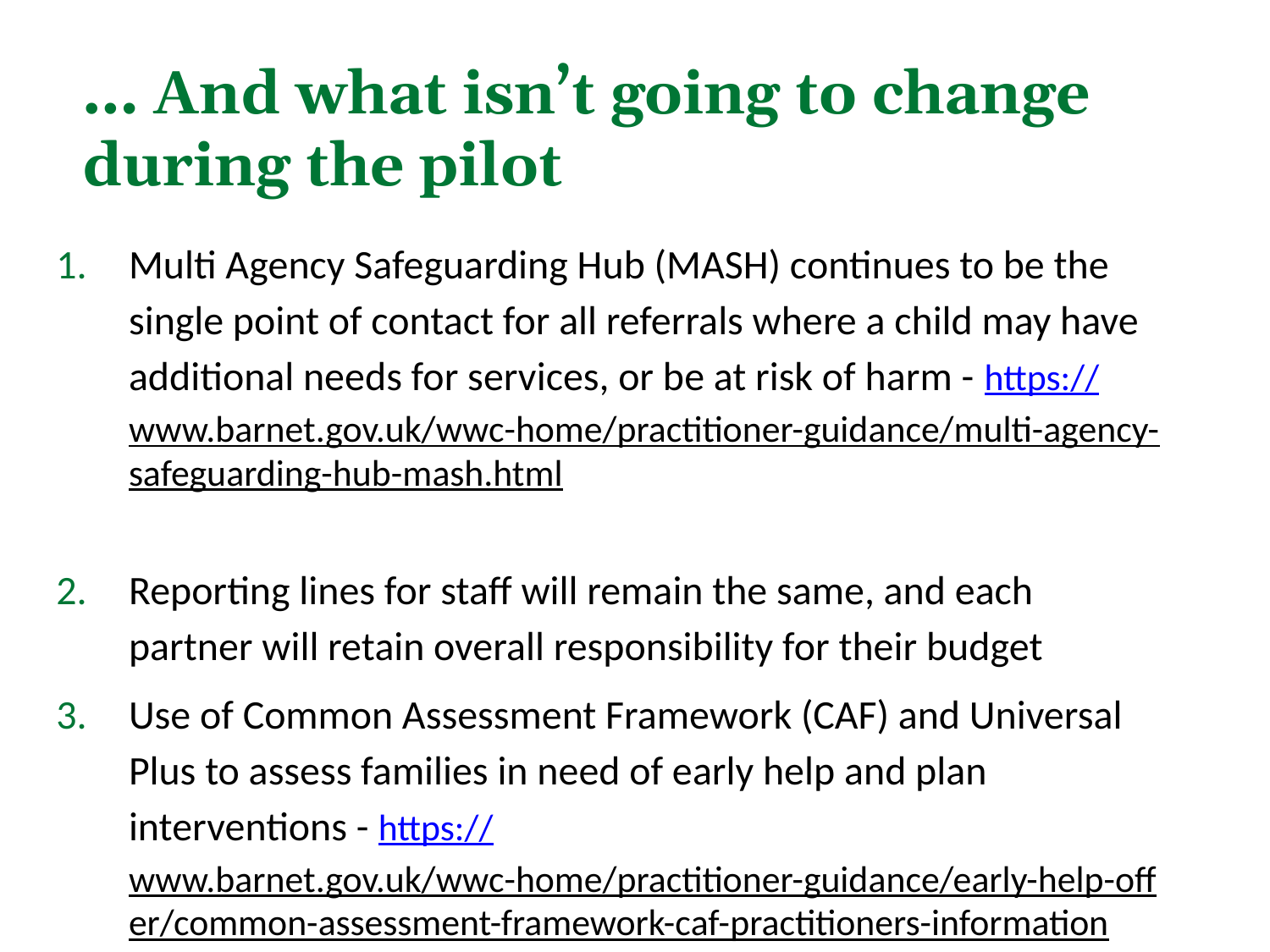

… And what isn’t going to change during the pilot
Multi Agency Safeguarding Hub (MASH) continues to be the single point of contact for all referrals where a child may have additional needs for services, or be at risk of harm - https://www.barnet.gov.uk/wwc-home/practitioner-guidance/multi-agency-safeguarding-hub-mash.html
Reporting lines for staff will remain the same, and each partner will retain overall responsibility for their budget
Use of Common Assessment Framework (CAF) and Universal Plus to assess families in need of early help and plan interventions - https://www.barnet.gov.uk/wwc-home/practitioner-guidance/early-help-offer/common-assessment-framework-caf-practitioners-information